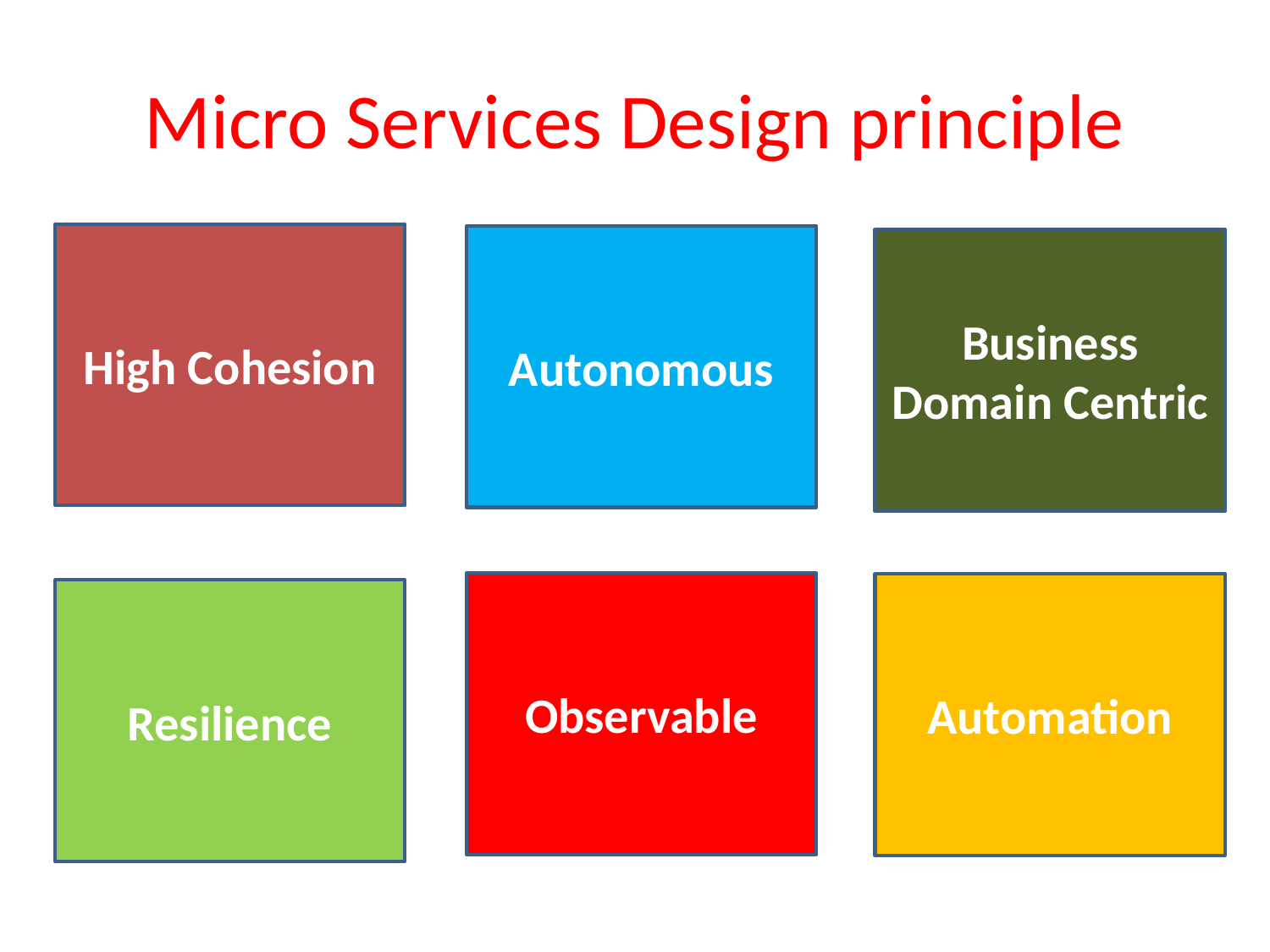

# Micro Services Design principle
High Cohesion
Autonomous
Business Domain Centric
Observable
Automation
Resilience